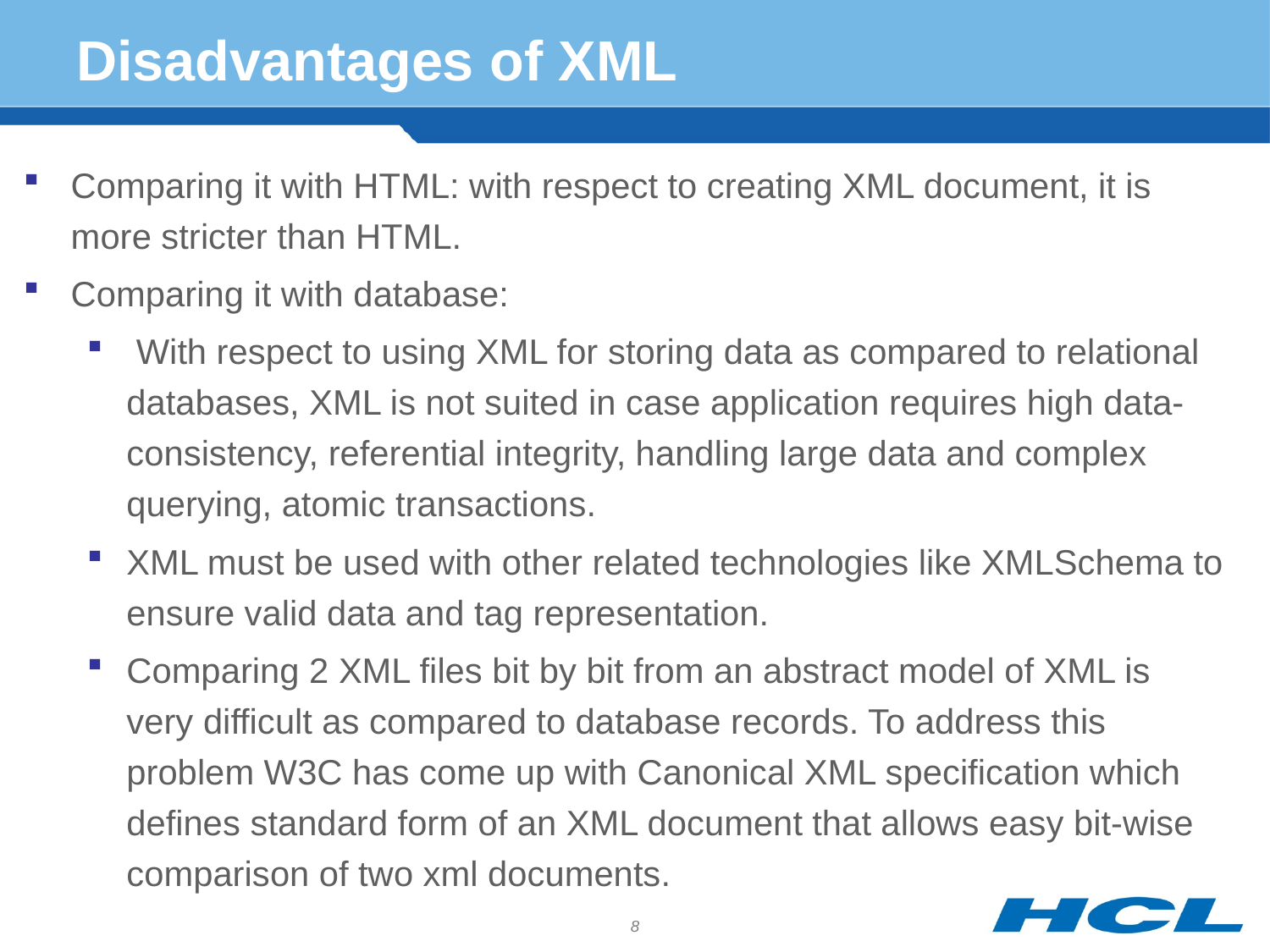

# Disadvantages of XML
Comparing it with HTML: with respect to creating XML document, it is more stricter than HTML.
Comparing it with database:
 With respect to using XML for storing data as compared to relational databases, XML is not suited in case application requires high data-consistency, referential integrity, handling large data and complex querying, atomic transactions.
XML must be used with other related technologies like XMLSchema to ensure valid data and tag representation.
Comparing 2 XML files bit by bit from an abstract model of XML is very difficult as compared to database records. To address this problem W3C has come up with Canonical XML specification which defines standard form of an XML document that allows easy bit-wise comparison of two xml documents.
8